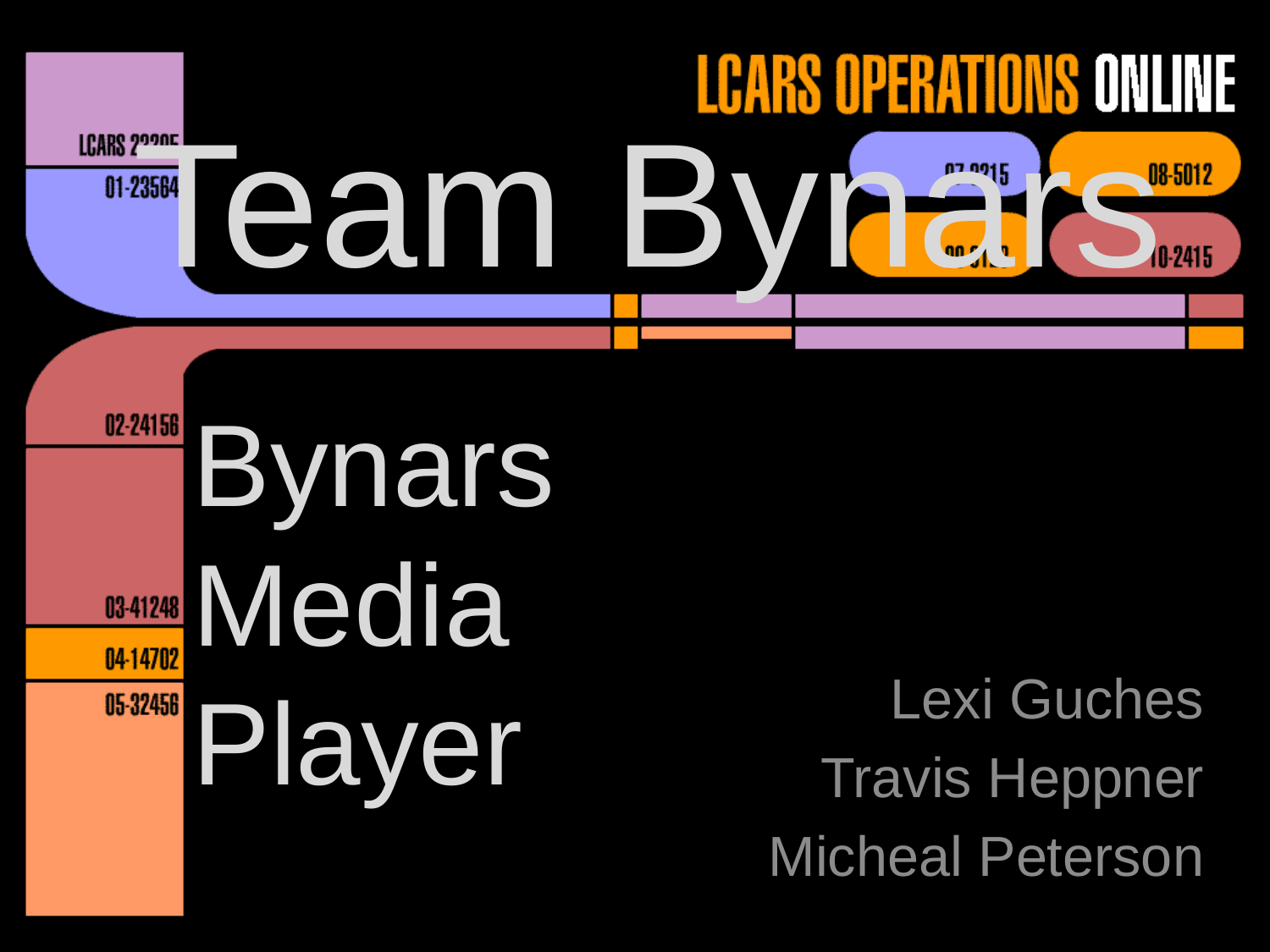

Team Bynars
# Bynars Media Player
Lexi Guches
Travis Heppner
Micheal Peterson